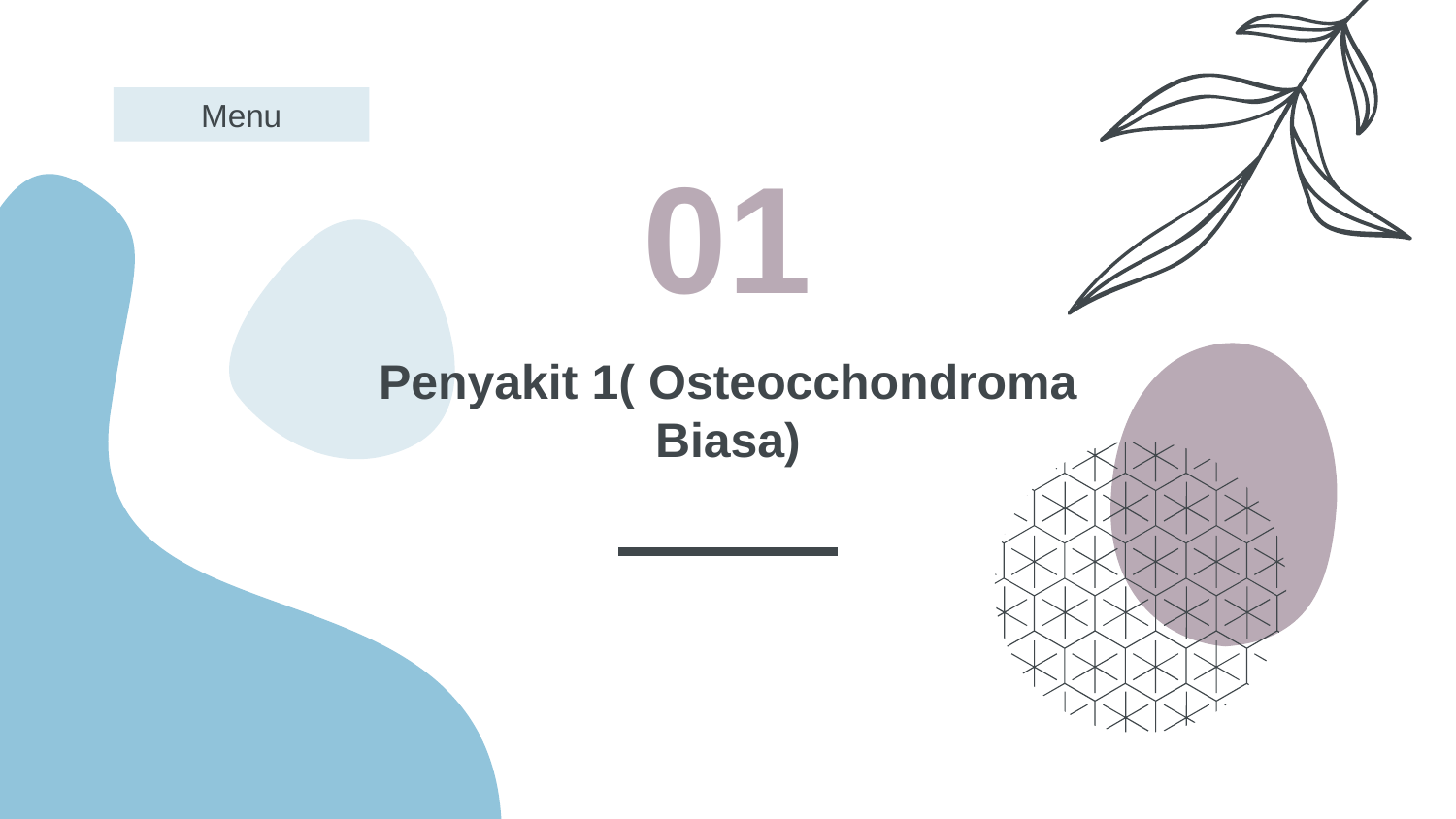

Menu
01
# Penyakit 1( Osteocchondroma Biasa)